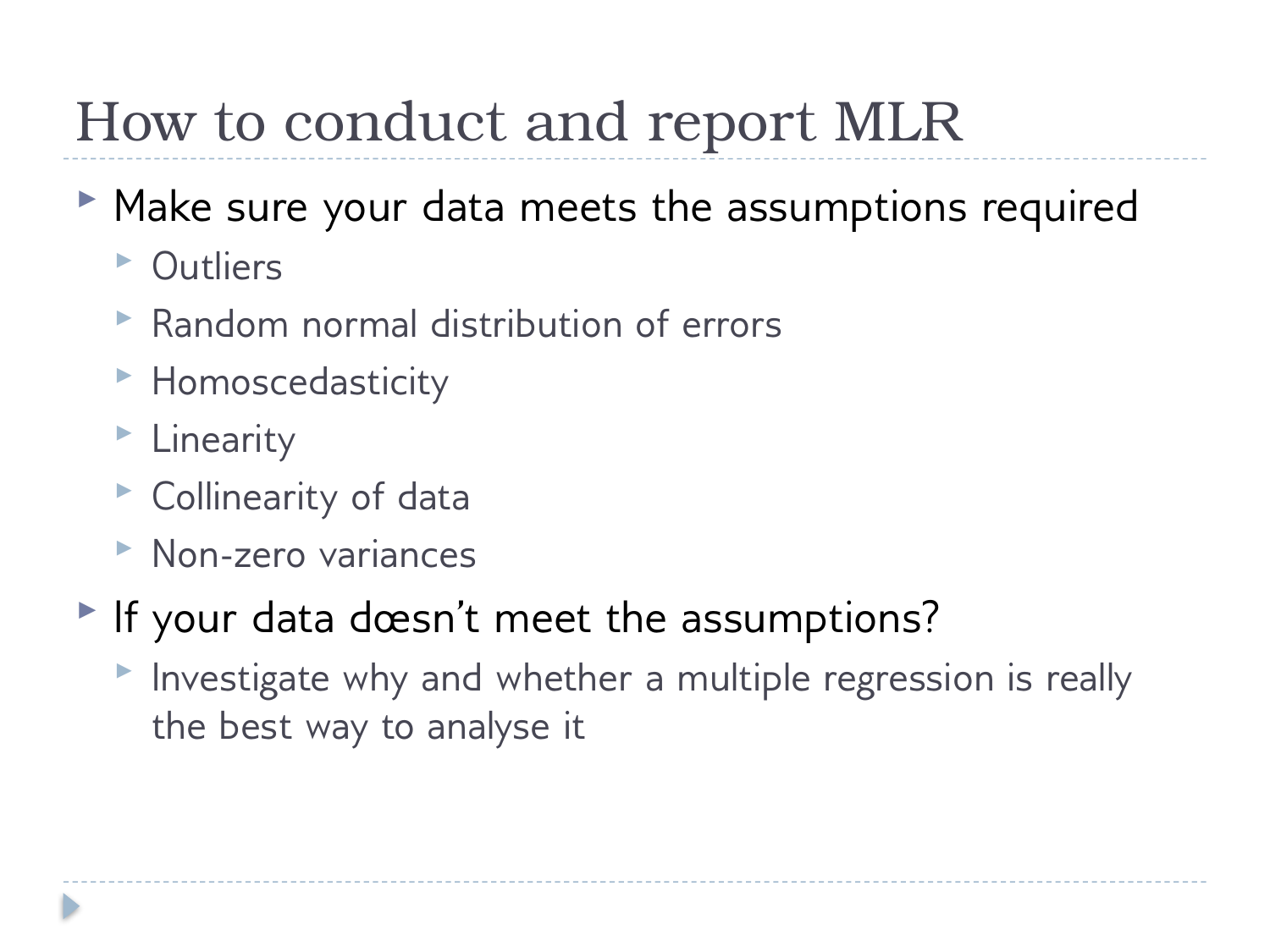

# How to conduct and report MLR
Make sure your data meets the assumptions required
Outliers
Random normal distribution of errors
Homoscedasticity
Linearity
Collinearity of data
Non-zero variances
If your data doesn’t meet the assumptions?
Investigate why and whether a multiple regression is really the best way to analyse it